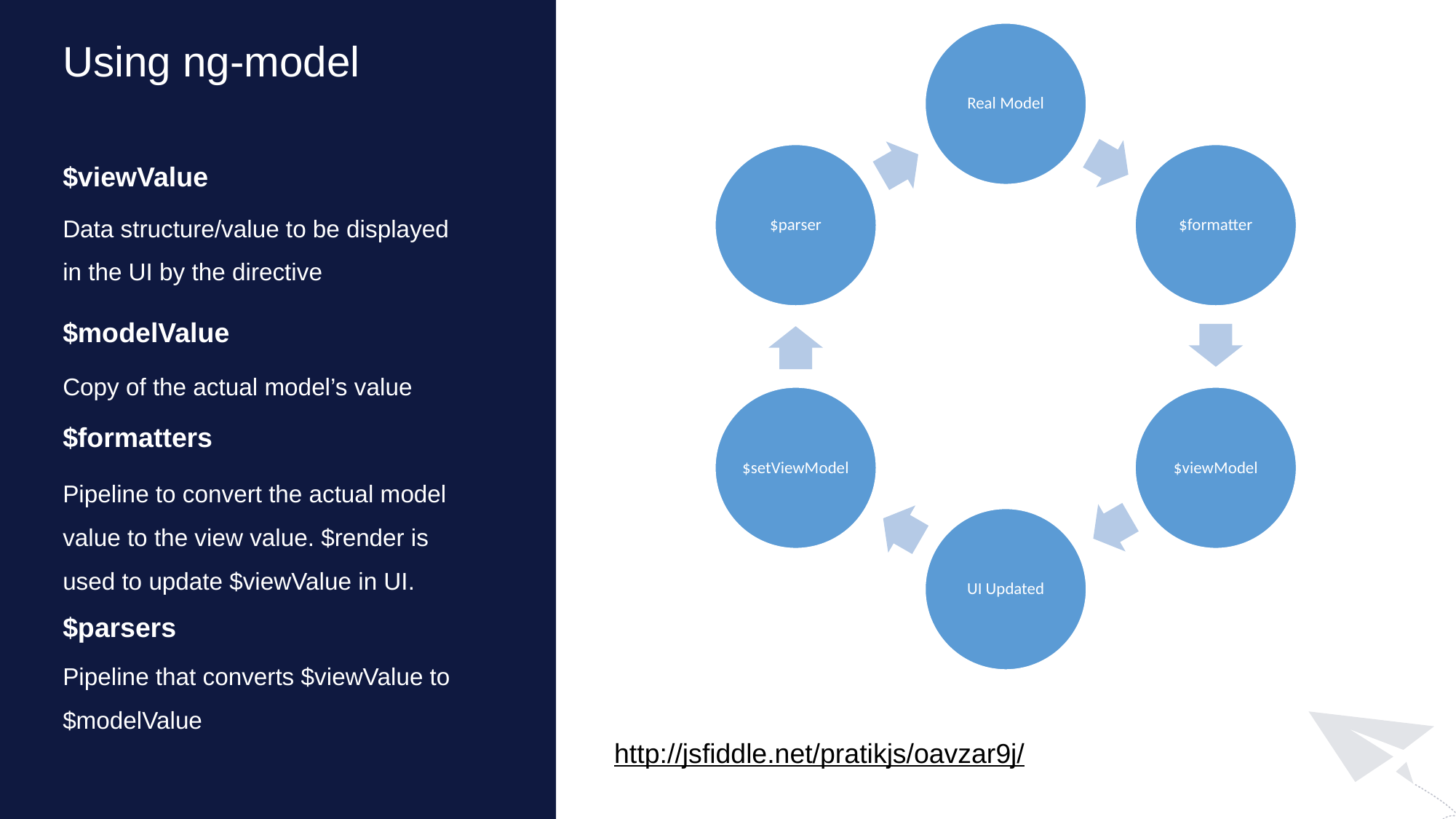

Real Model

$formatter

$viewModel

UI Updated

$setViewModel

$parser

Using ng-model
$viewValue
Data structure/value to be displayed in the UI by the directive
$modelValue
Copy of the actual model’s value
$formatters
Pipeline to convert the actual model value to the view value. $render is used to update $viewValue in UI.
$parsers
Pipeline that converts $viewValue to $modelValue
http://jsfiddle.net/pratikjs/oavzar9j/